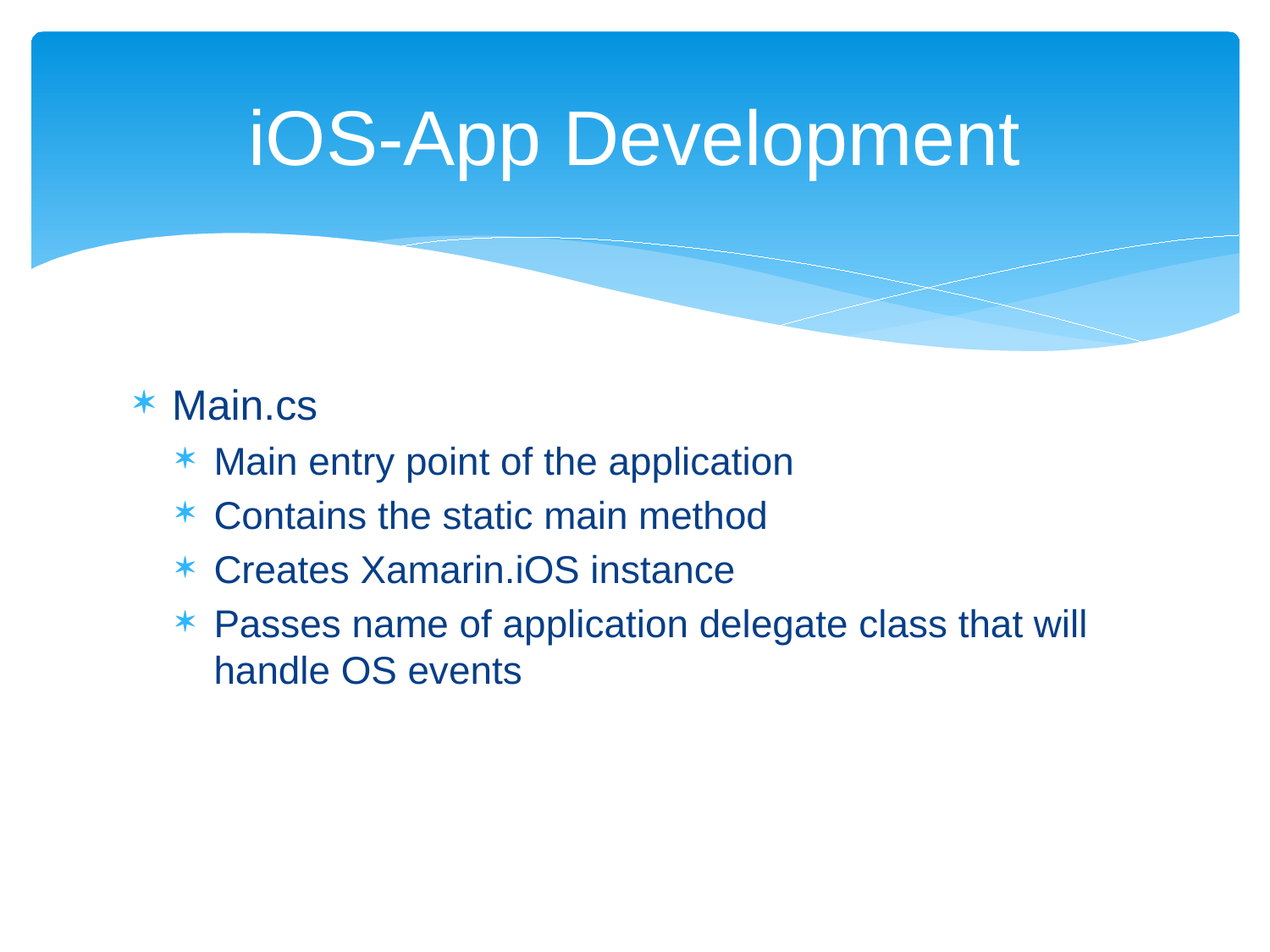

# iOS-App Development
Main.cs
Main entry point of the application
Contains the static main method
Creates Xamarin.iOS instance
Passes name of application delegate class that will handle OS events